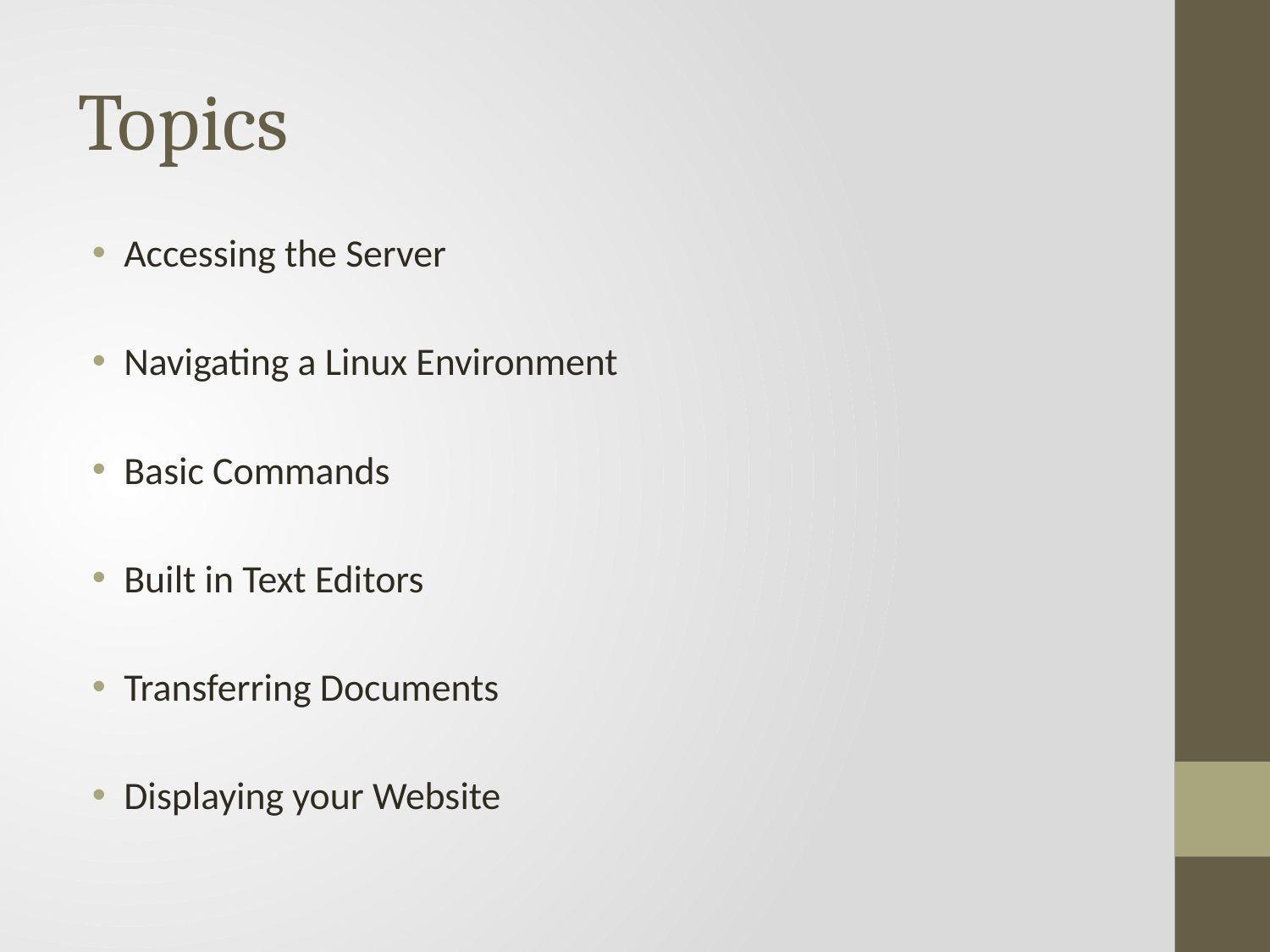

# Topics
Accessing the Server

Navigating a Linux Environment

Basic Commands

Built in Text Editors

Transferring Documents

Displaying your Website